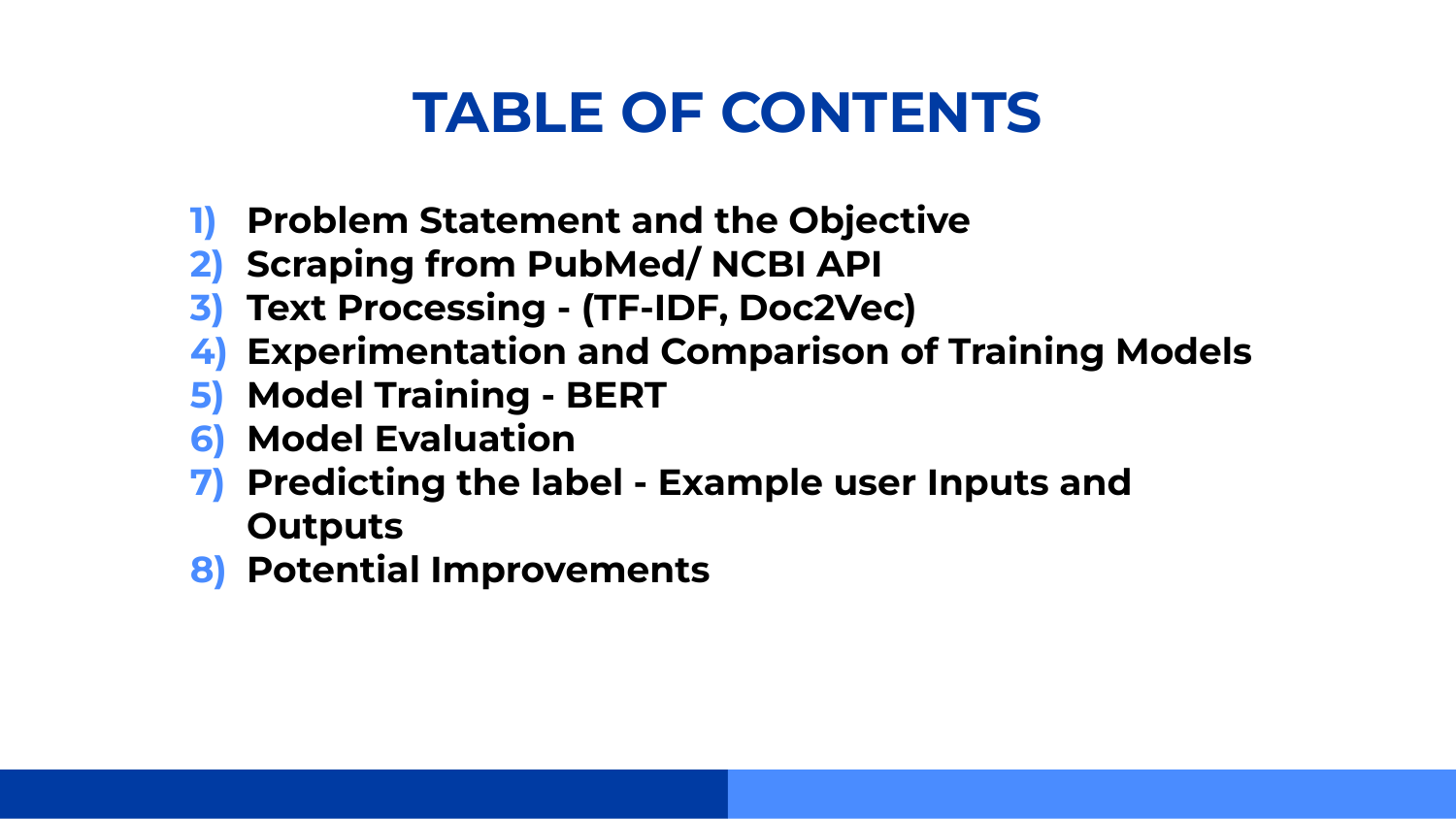

# TABLE OF CONTENTS
Problem Statement and the Objective
Scraping from PubMed/ NCBI API
Text Processing - (TF-IDF, Doc2Vec)
Experimentation and Comparison of Training Models
Model Training - BERT
Model Evaluation
Predicting the label - Example user Inputs and Outputs
Potential Improvements